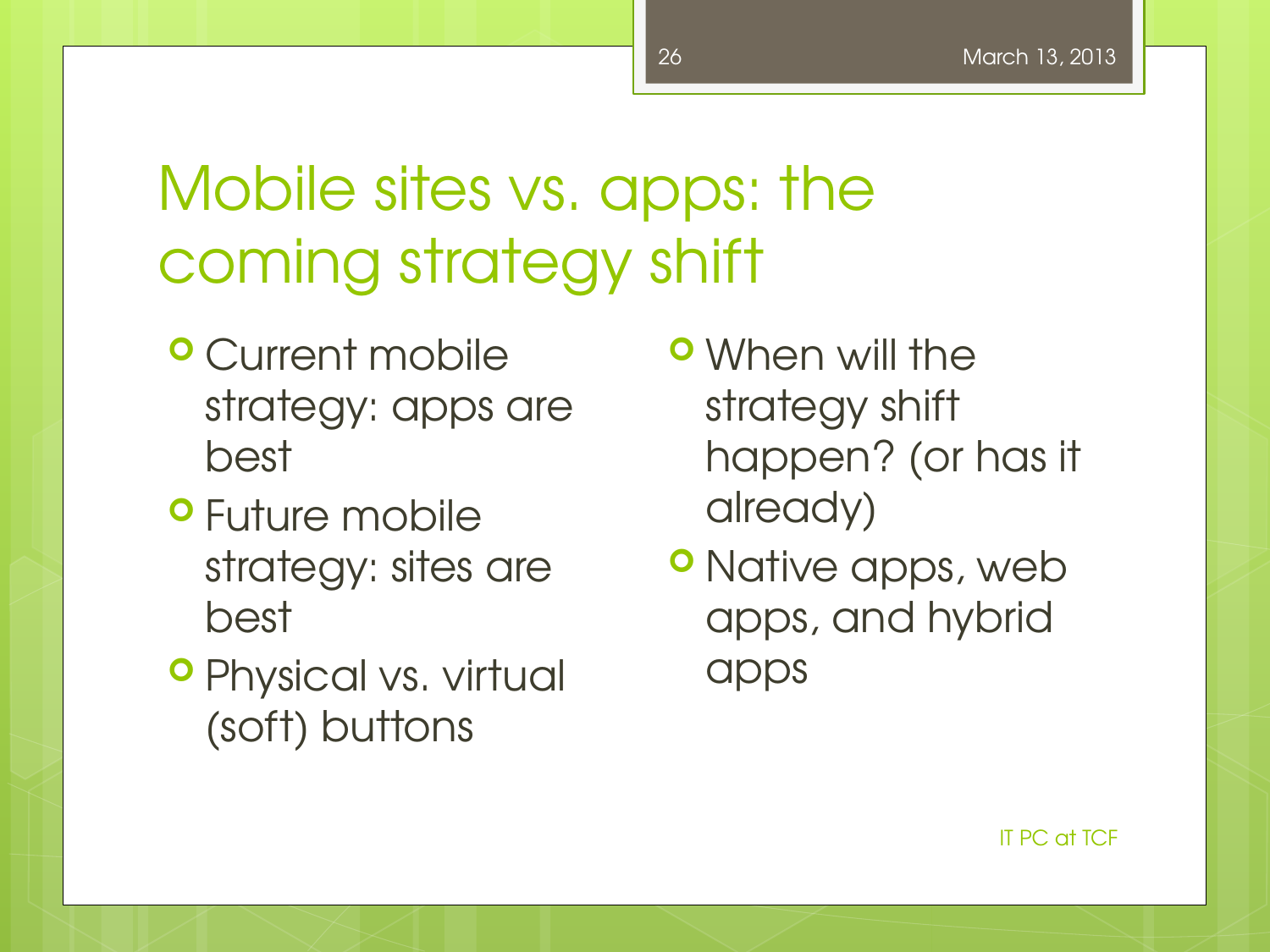

26
March 13, 2013
# Mobile sites vs. apps: the coming strategy shift
When will the strategy shift happen? (or has it already)
Native apps, web apps, and hybrid apps
Current mobile strategy: apps are best
Future mobile strategy: sites are best
Physical vs. virtual (soft) buttons
IT PC at TCF